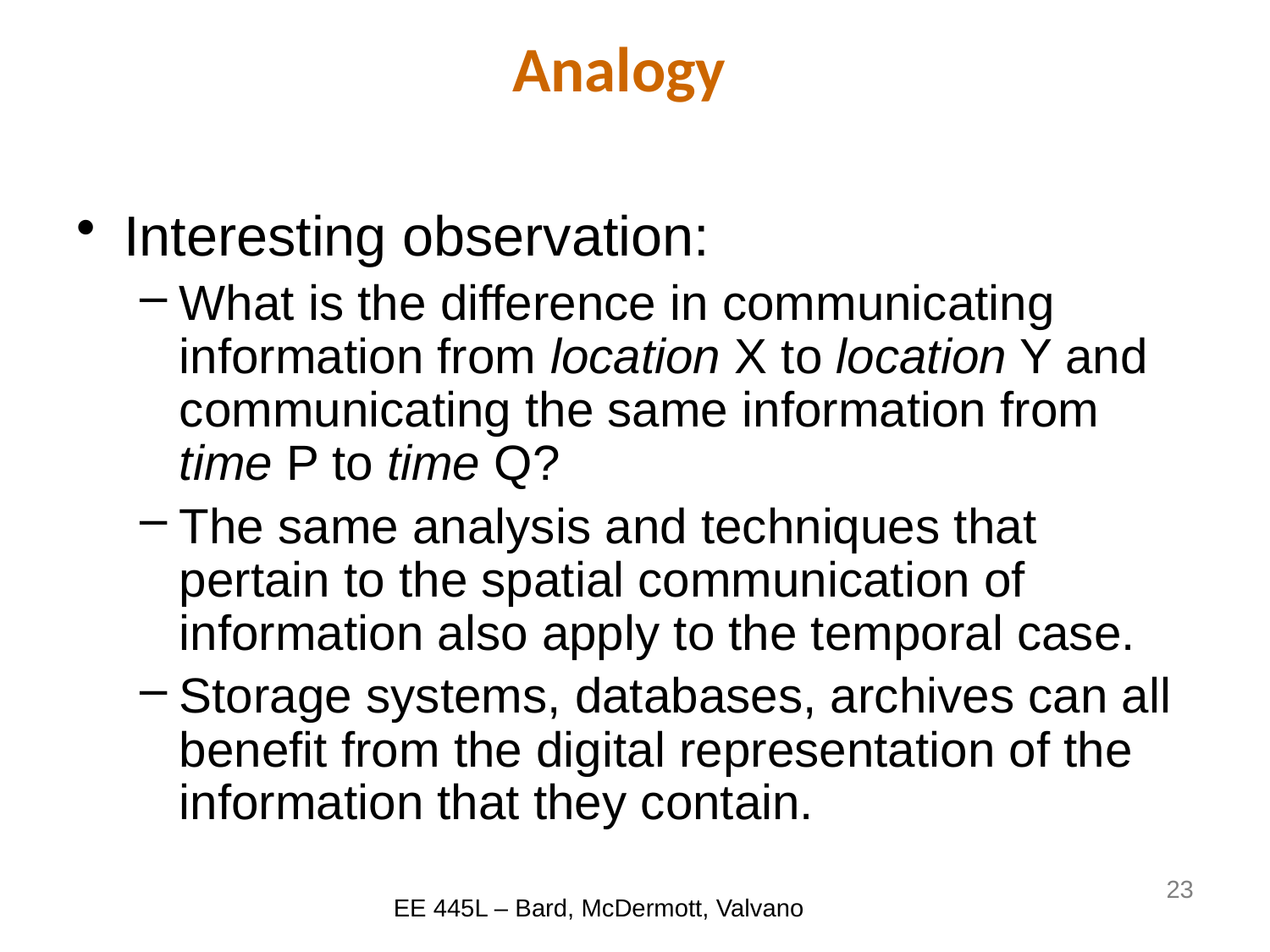

# Analogy
Interesting observation:
What is the difference in communicating information from location X to location Y and communicating the same information from time P to time Q?
The same analysis and techniques that pertain to the spatial communication of information also apply to the temporal case.
Storage systems, databases, archives can all benefit from the digital representation of the information that they contain.
23
EE 445L – Bard, McDermott, Valvano